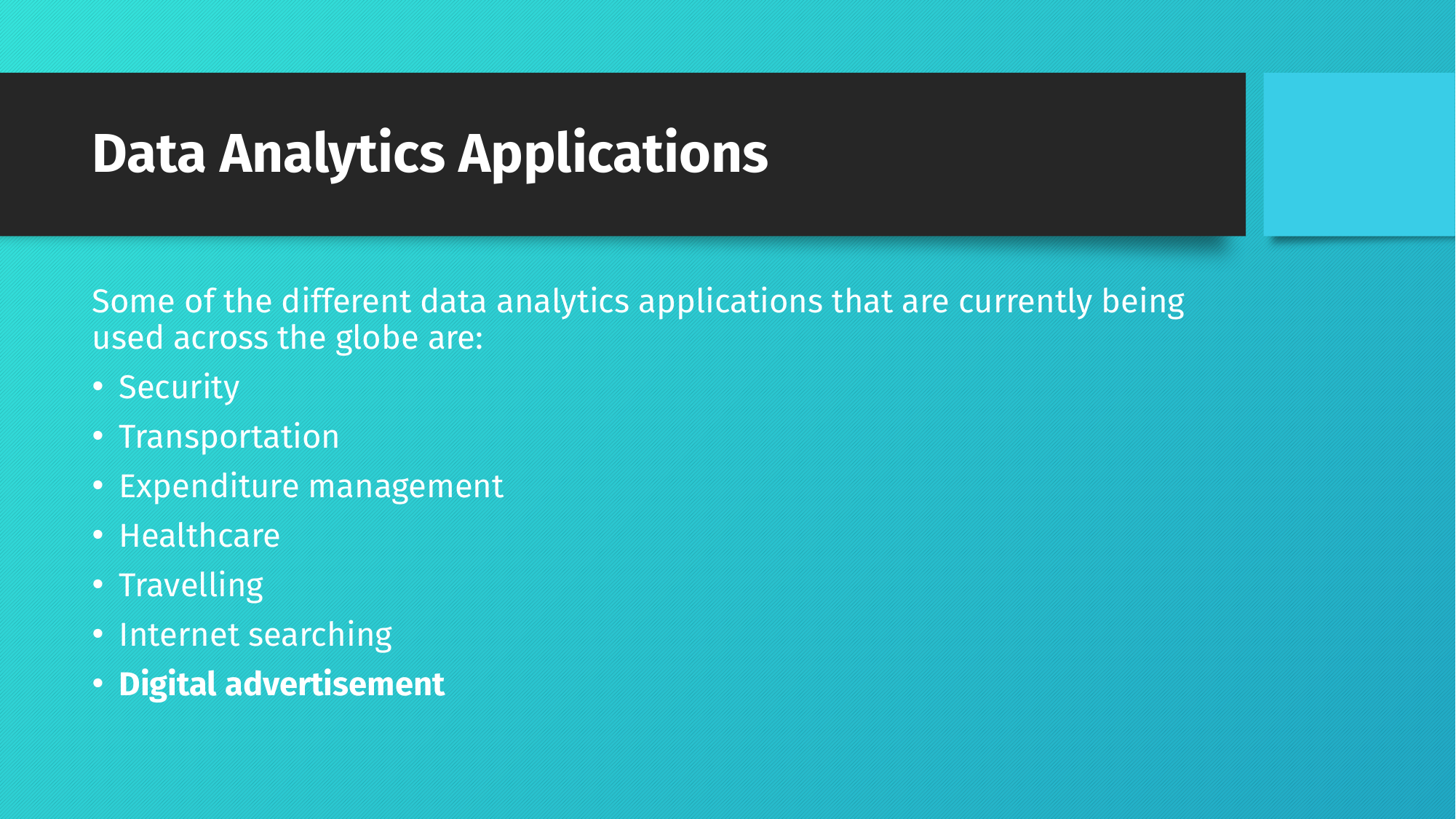

# Data Analytics Applications
Some of the different data analytics applications that are currently being used across the globe are:
Security
Transportation
Expenditure management
Healthcare
Travelling
Internet searching
Digital advertisement